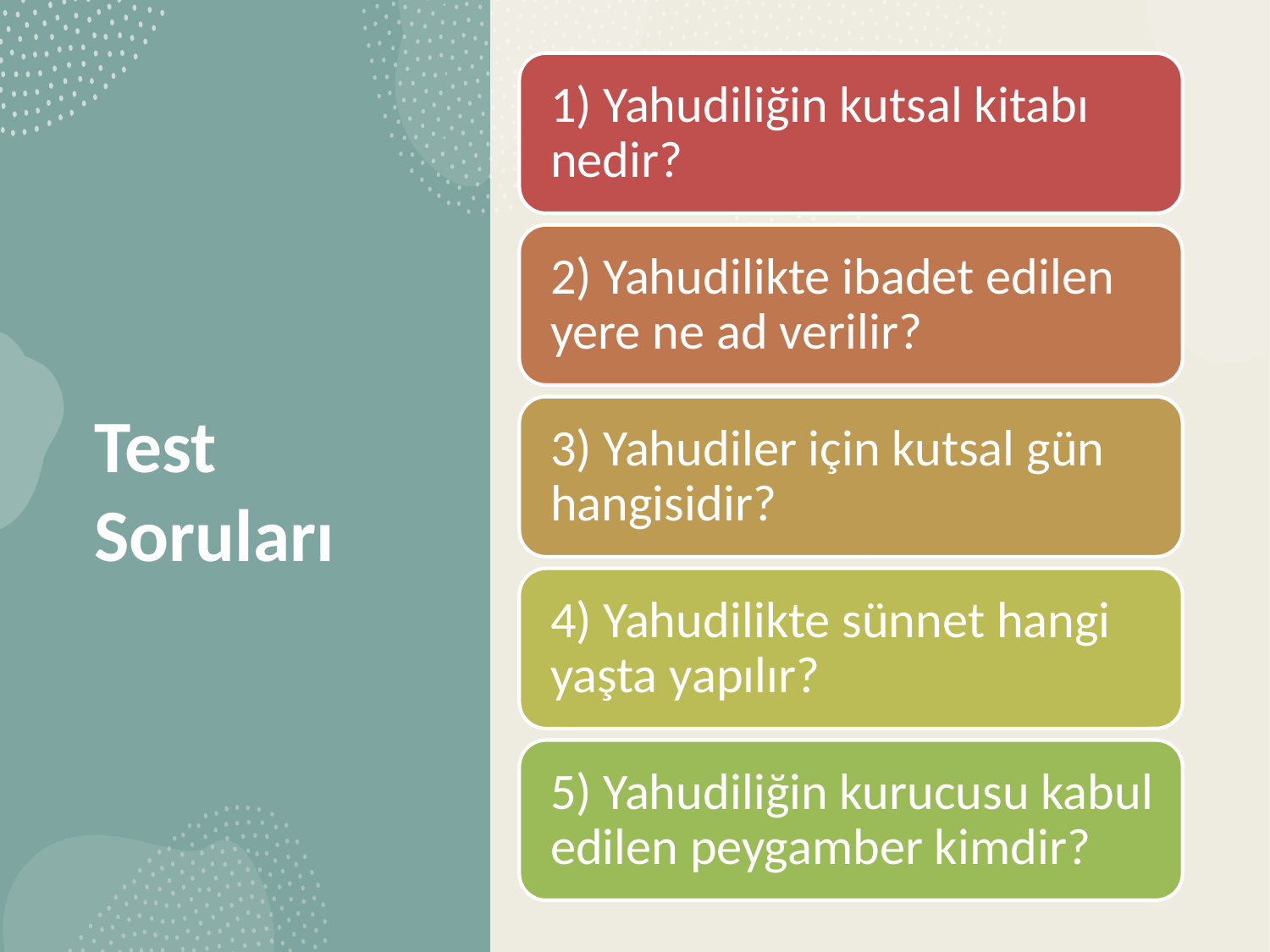

1) Yahudiliğin kutsal kitabı nedir?
2) Yahudilikte ibadet edilen yere ne ad verilir?
3) Yahudiler için kutsal gün hangisidir?
4) Yahudilikte sünnet hangi yaşta yapılır?
5) Yahudiliğin kurucusu kabul edilen peygamber kimdir?
# Test Soruları